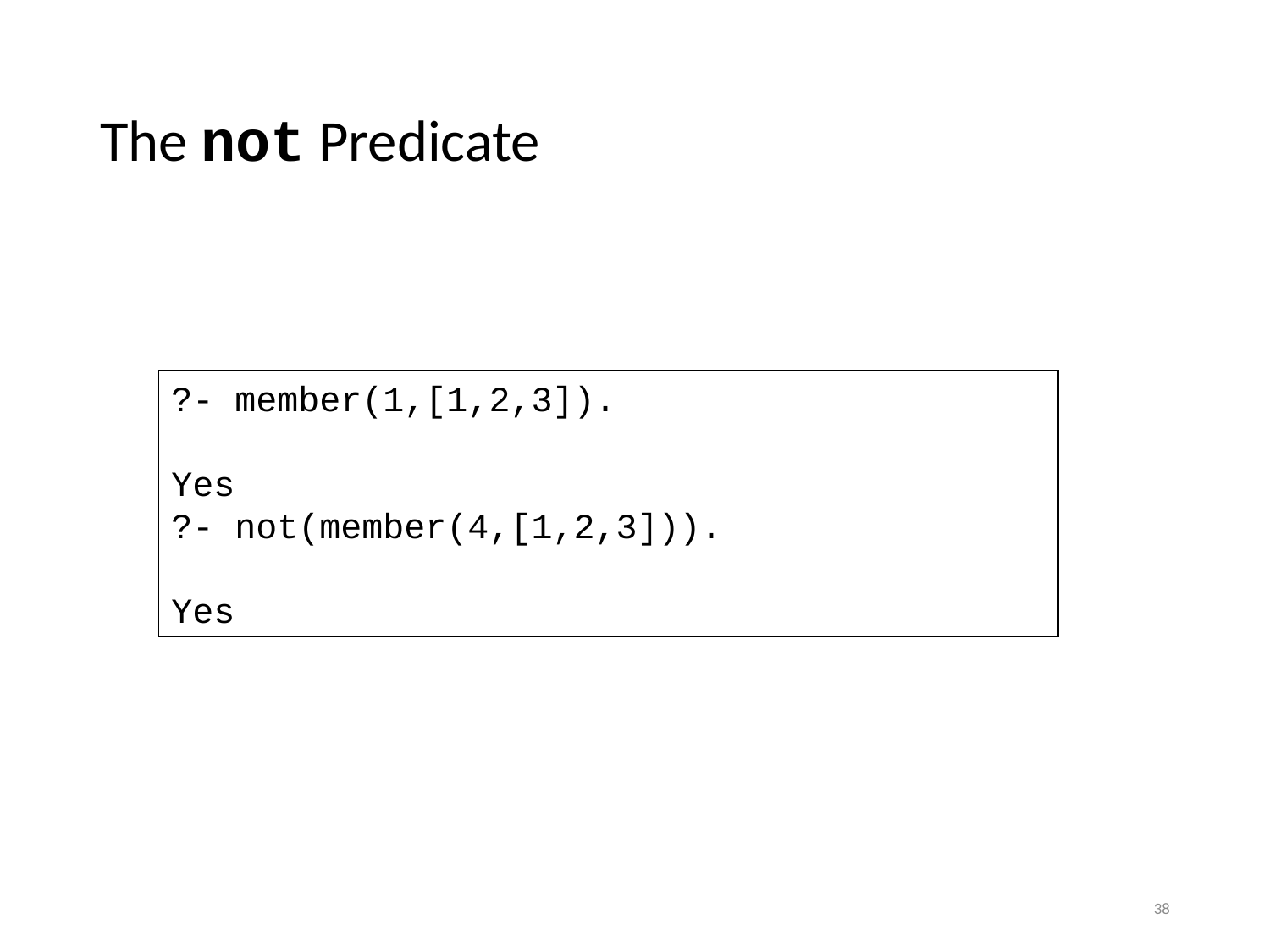

# The not Predicate
?- member(1,[1,2,3]).
Yes
?- not(member(4,[1,2,3])).
Yes
38